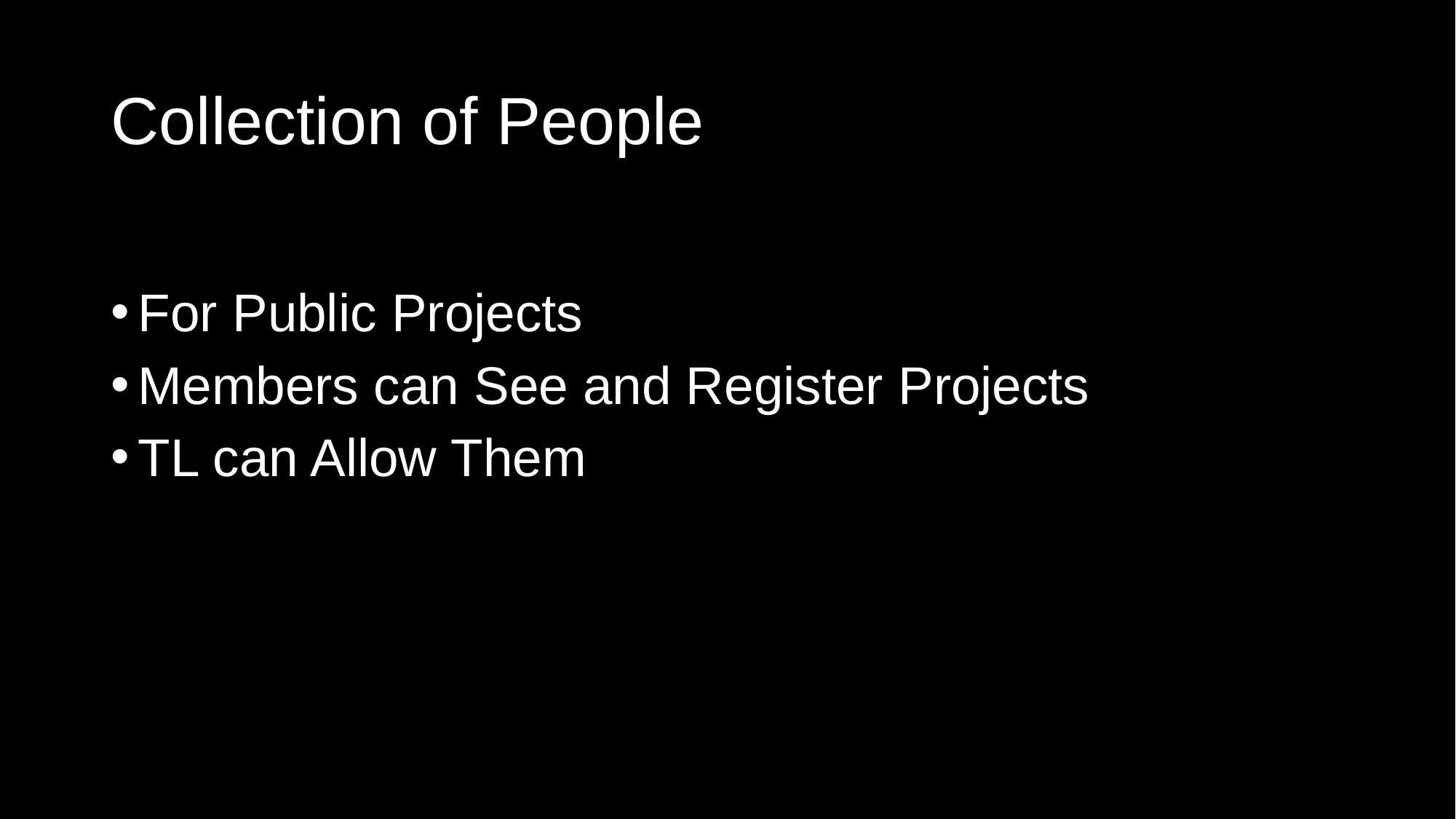

# Collection of People
For Public Projects
Members can See and Register Projects
TL can Allow Them